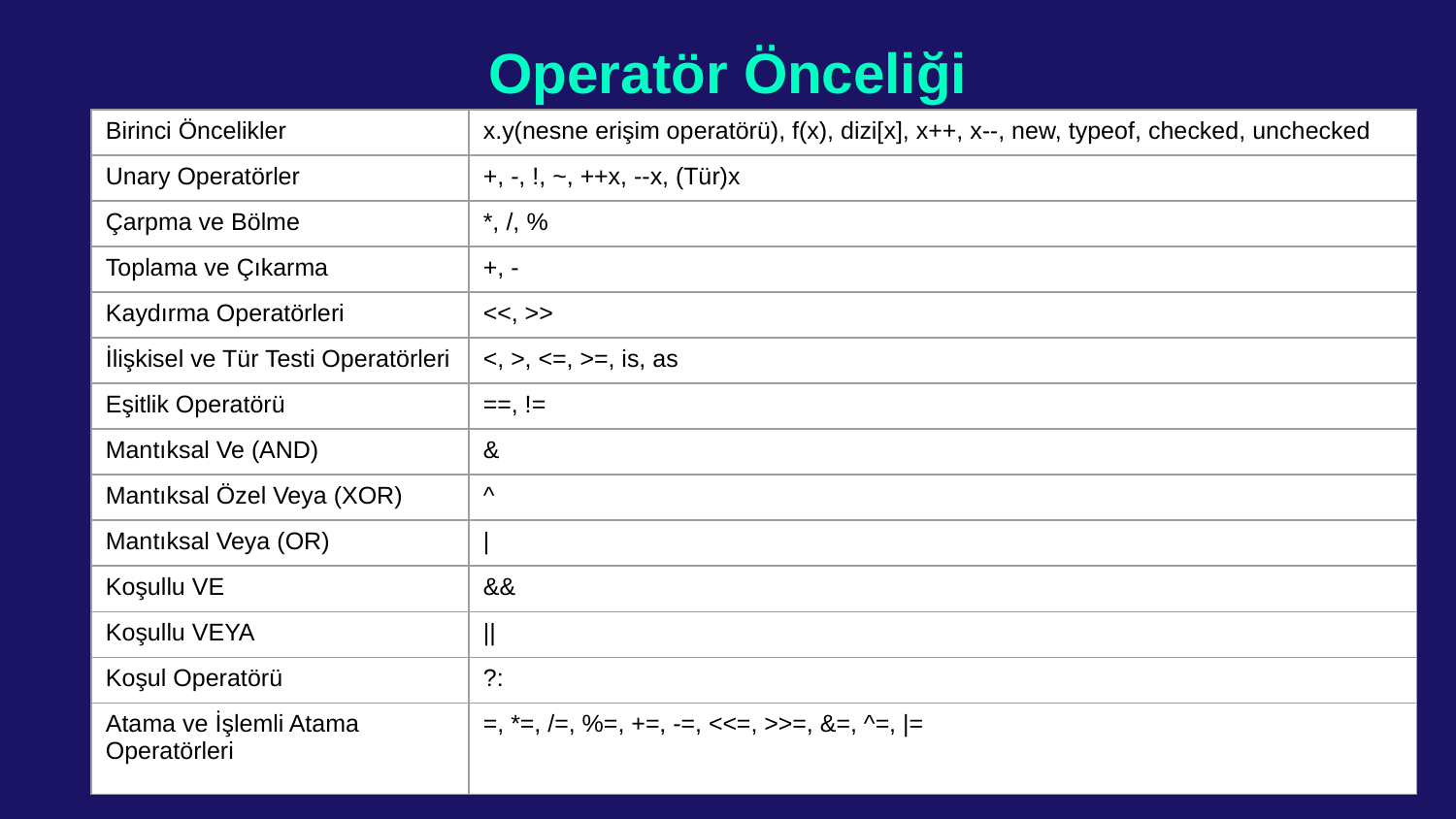

# Operatör Önceliği
| Birinci Öncelikler | x.y(nesne erişim operatörü), f(x), dizi[x], x++, x--, new, typeof, checked, unchecked |
| --- | --- |
| Unary Operatörler | +, -, !, ~, ++x, --x, (Tür)x |
| Çarpma ve Bölme | \*, /, % |
| Toplama ve Çıkarma | +, - |
| Kaydırma Operatörleri | <<, >> |
| İlişkisel ve Tür Testi Operatörleri | <, >, <=, >=, is, as |
| Eşitlik Operatörü | ==, != |
| Mantıksal Ve (AND) | & |
| Mantıksal Özel Veya (XOR) | ^ |
| Mantıksal Veya (OR) | | |
| Koşullu VE | && |
| Koşullu VEYA | || |
| Koşul Operatörü | ?: |
| Atama ve İşlemli Atama Operatörleri | =, \*=, /=, %=, +=, -=, <<=, >>=, &=, ^=, |= |